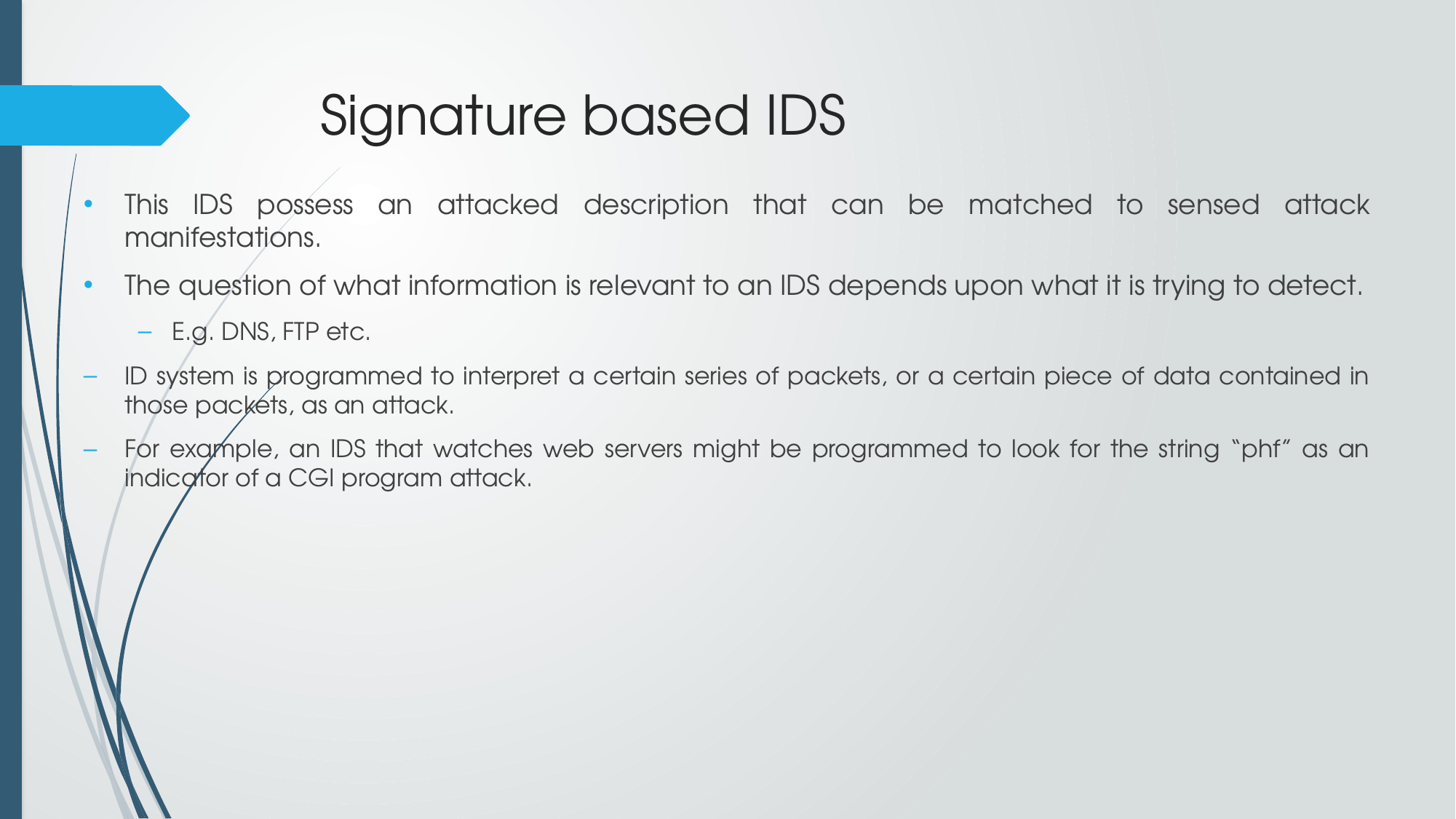

# Signature based IDS
This IDS possess an attacked description that can be matched to sensed attack manifestations.
The question of what information is relevant to an IDS depends upon what it is trying to detect.
E.g. DNS, FTP etc.
ID system is programmed to interpret a certain series of packets, or a certain piece of data contained in those packets, as an attack.
For example, an IDS that watches web servers might be programmed to look for the string “phf” as an indicator of a CGI program attack.